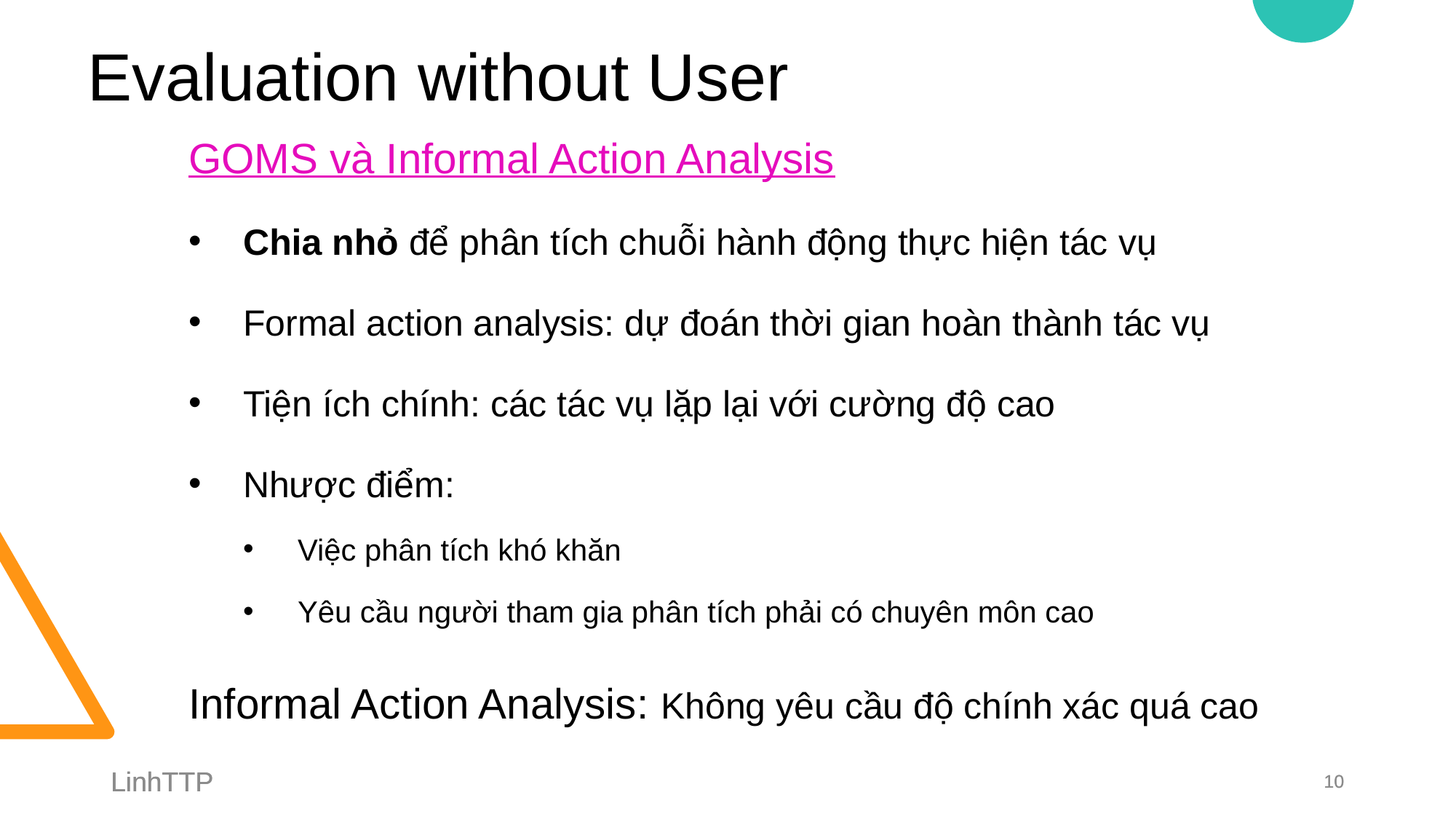

# Evaluation without User
GOMS và Informal Action Analysis
Chia nhỏ để phân tích chuỗi hành động thực hiện tác vụ
Formal action analysis: dự đoán thời gian hoàn thành tác vụ
Tiện ích chính: các tác vụ lặp lại với cường độ cao
Nhược điểm:
Việc phân tích khó khăn
Yêu cầu người tham gia phân tích phải có chuyên môn cao

Informal Action Analysis: Không yêu cầu độ chính xác quá cao
LinhTTP
LinhTTP
10
10